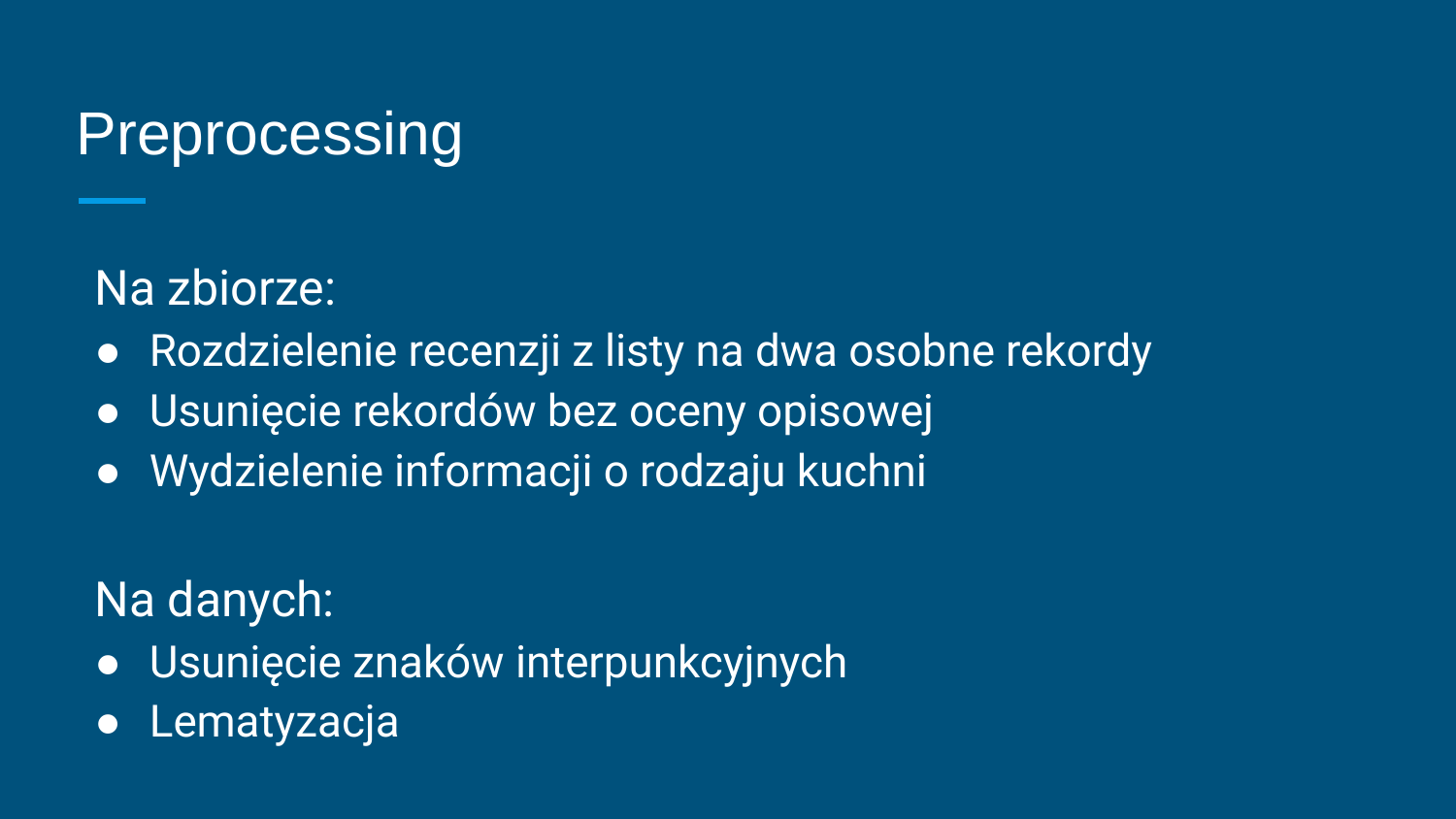

# Preprocessing
Na zbiorze:
Rozdzielenie recenzji z listy na dwa osobne rekordy
Usunięcie rekordów bez oceny opisowej
Wydzielenie informacji o rodzaju kuchni

Na danych:
Usunięcie znaków interpunkcyjnych
Lematyzacja